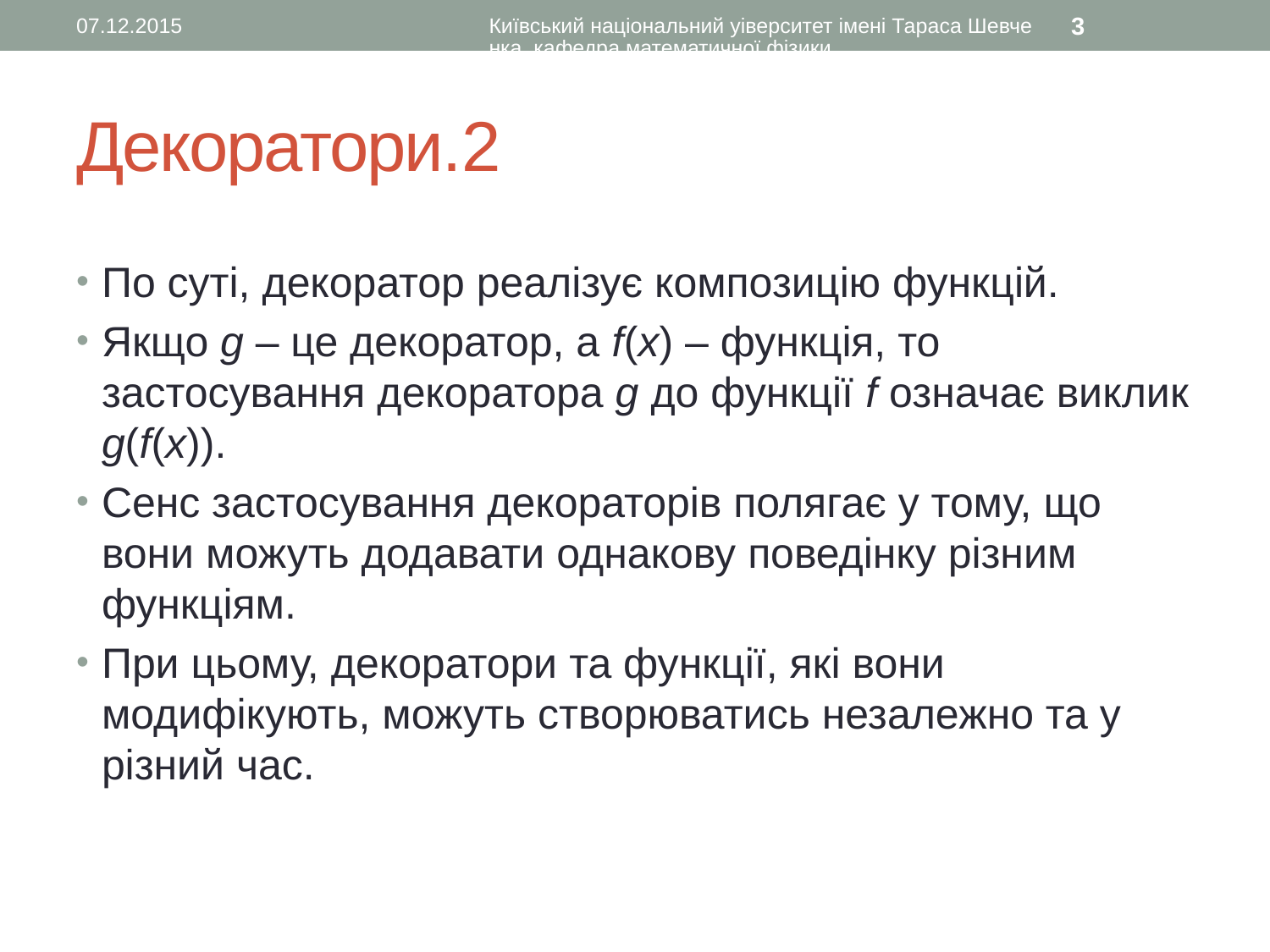

07.12.2015
Київський національний уіверситет імені Тараса Шевченка, кафедра математичної фізики
3
# Декоратори.2
По суті, декоратор реалізує композицію функцій.
Якщо g – це декоратор, а f(x) – функція, то застосування декоратора g до функції f означає виклик g(f(x)).
Сенс застосування декораторів полягає у тому, що вони можуть додавати однакову поведінку різним функціям.
При цьому, декоратори та функції, які вони модифікують, можуть створюватись незалежно та у різний час.